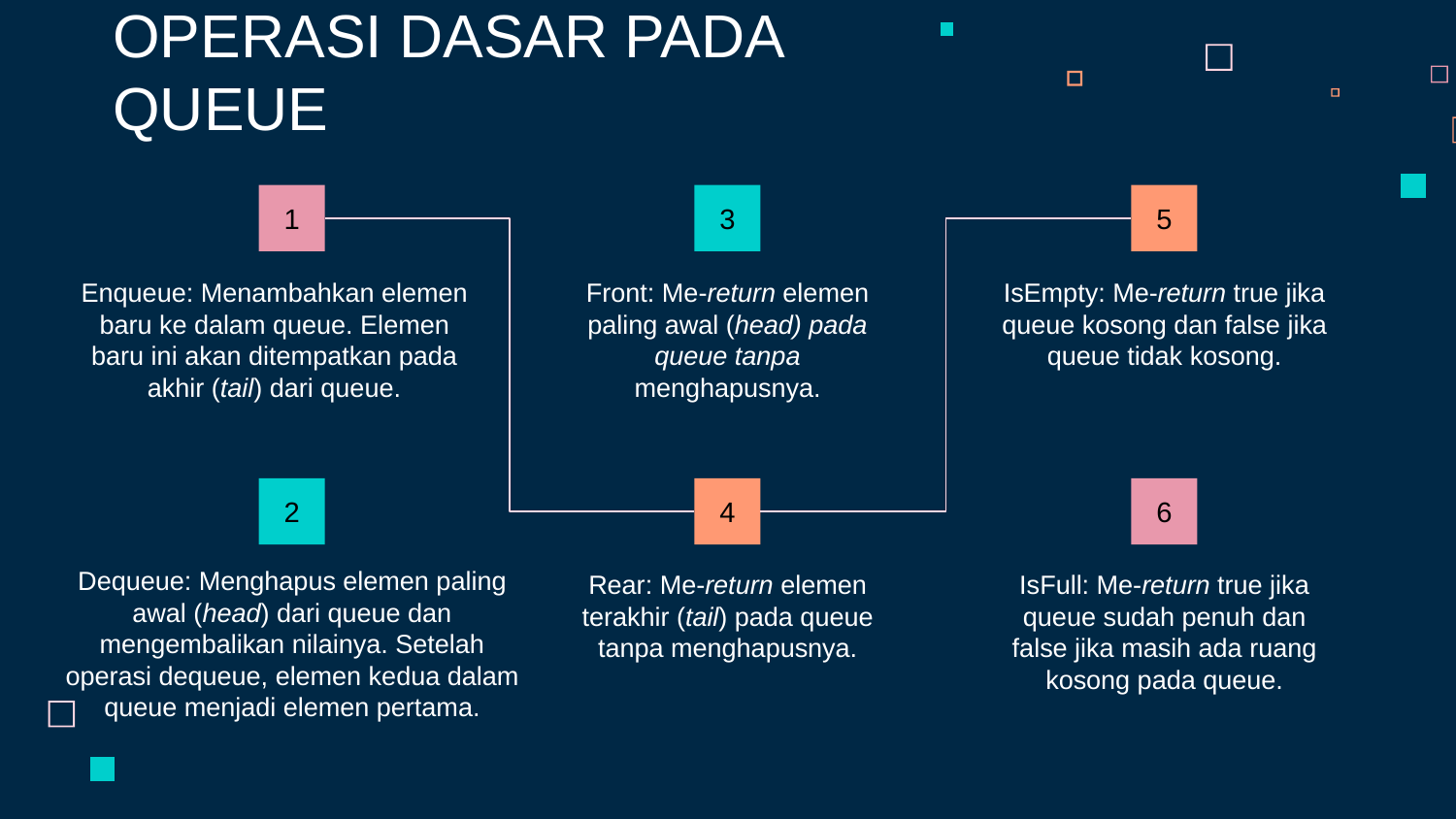

OPERASI DASAR PADA QUEUE
1
3
5
Enqueue: Menambahkan elemen baru ke dalam queue. Elemen baru ini akan ditempatkan pada akhir (tail) dari queue.
IsEmpty: Me-return true jika queue kosong dan false jika queue tidak kosong.
Front: Me-return elemen paling awal (head) pada queue tanpa menghapusnya.
2
4
6
Dequeue: Menghapus elemen paling awal (head) dari queue dan mengembalikan nilainya. Setelah operasi dequeue, elemen kedua dalam queue menjadi elemen pertama.
Rear: Me-return elemen terakhir (tail) pada queue tanpa menghapusnya.
IsFull: Me-return true jika queue sudah penuh dan false jika masih ada ruang kosong pada queue.